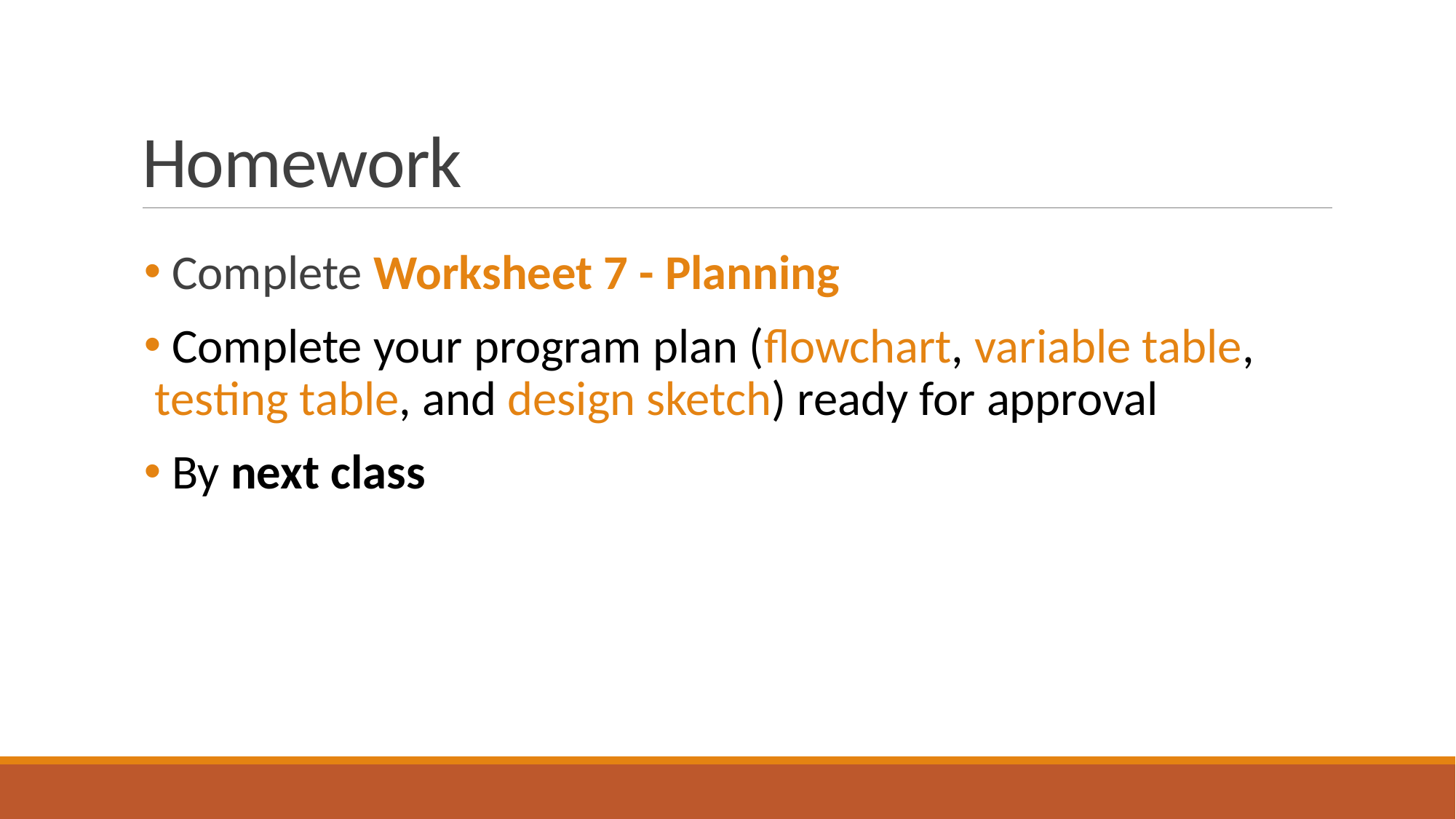

# Homework
 Complete Worksheet 7 - Planning
 Complete your program plan (flowchart, variable table, testing table, and design sketch) ready for approval
 By next class